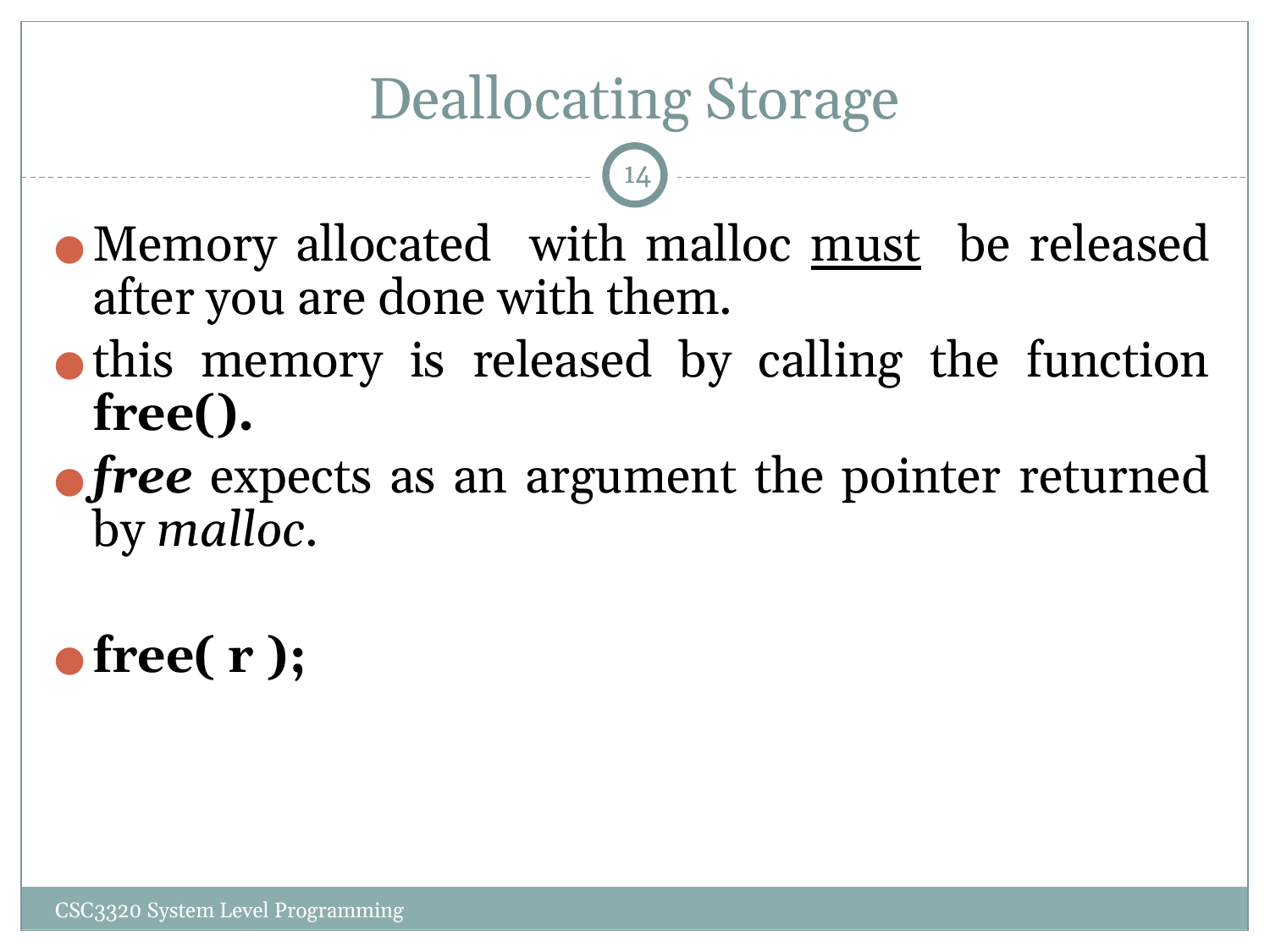

# Deallocating Storage
14
Memory allocated  with malloc must  be released after you are done with them.
this memory is released by calling the function free().
free expects as an argument the pointer returned by malloc.

free( r );

CSC3320 System Level Programming